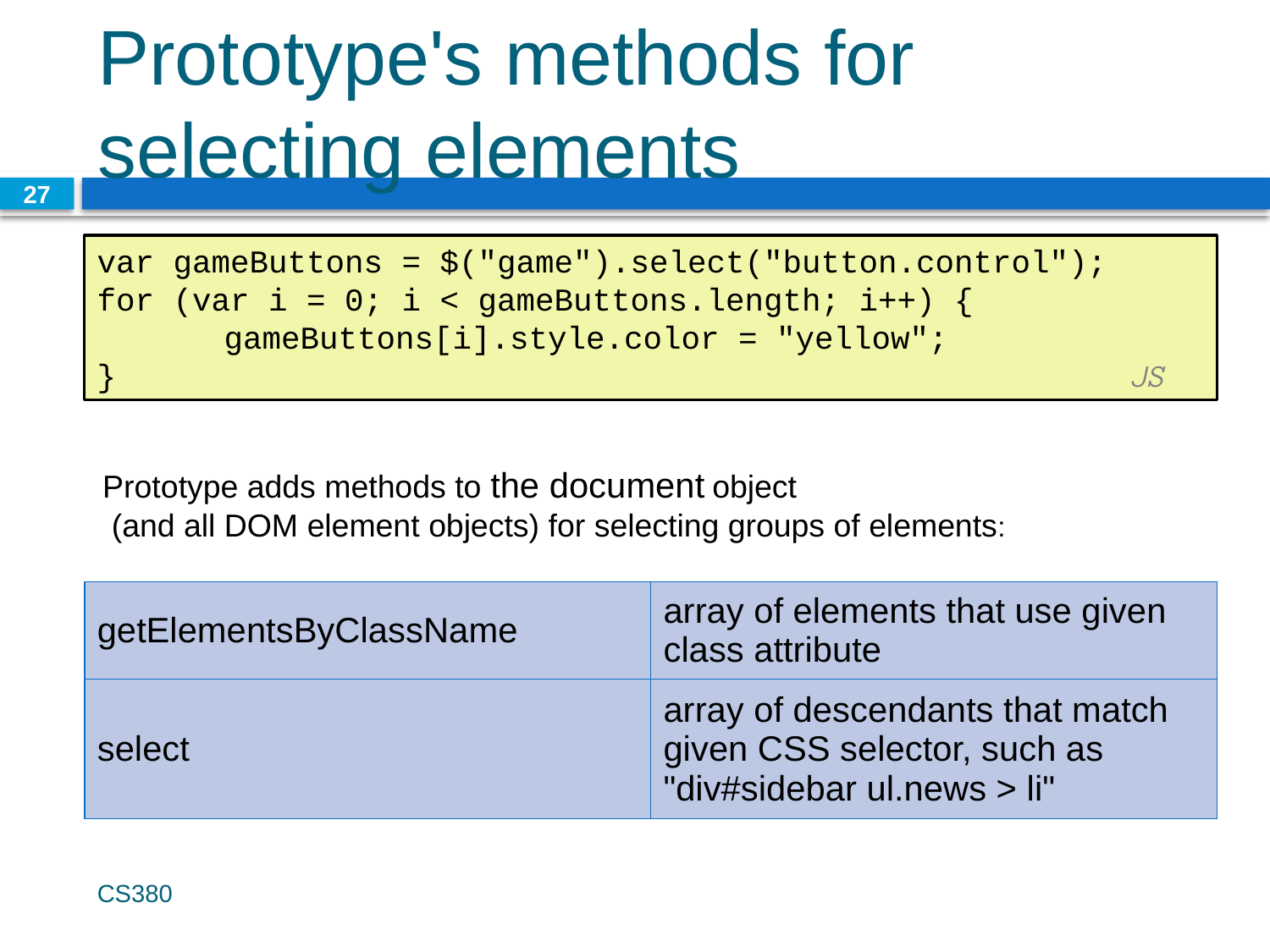

# Prototype's methods for selecting elements
27
var gameButtons = $("game").select("button.control");
for (var i = 0; i < gameButtons.length; i++) {
	gameButtons[i].style.color = "yellow";
}	                           			 JS
Prototype adds methods to the document object
 (and all DOM element objects) for selecting groups of elements:
| getElementsByClassName | array of elements that use given class attribute |
| --- | --- |
| select | array of descendants that match given CSS selector, such as "div#sidebar ul.news > li" |
CS380